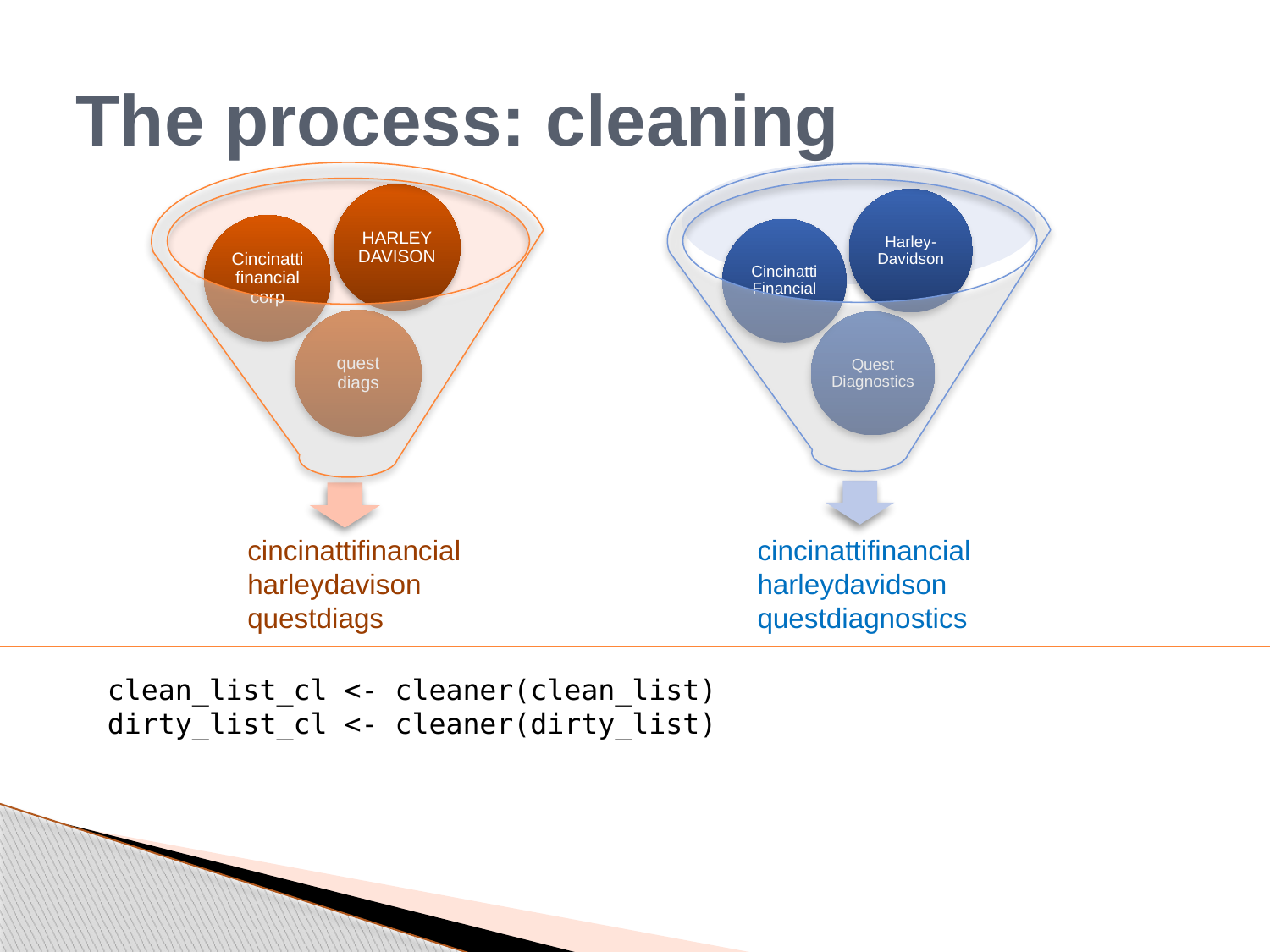

# The process: cleaning

Quest Diagnostics
Cincinatti Financial
Harley-Davidson

quest diags
Cincinatti financial corp
HARLEY DAVISON
cincinattifinancial
harleydavison
questdiags
cincinattifinancial
harleydavidson
questdiagnostics

clean_list_cl <- cleaner(clean_list)
dirty_list_cl <- cleaner(dirty_list)